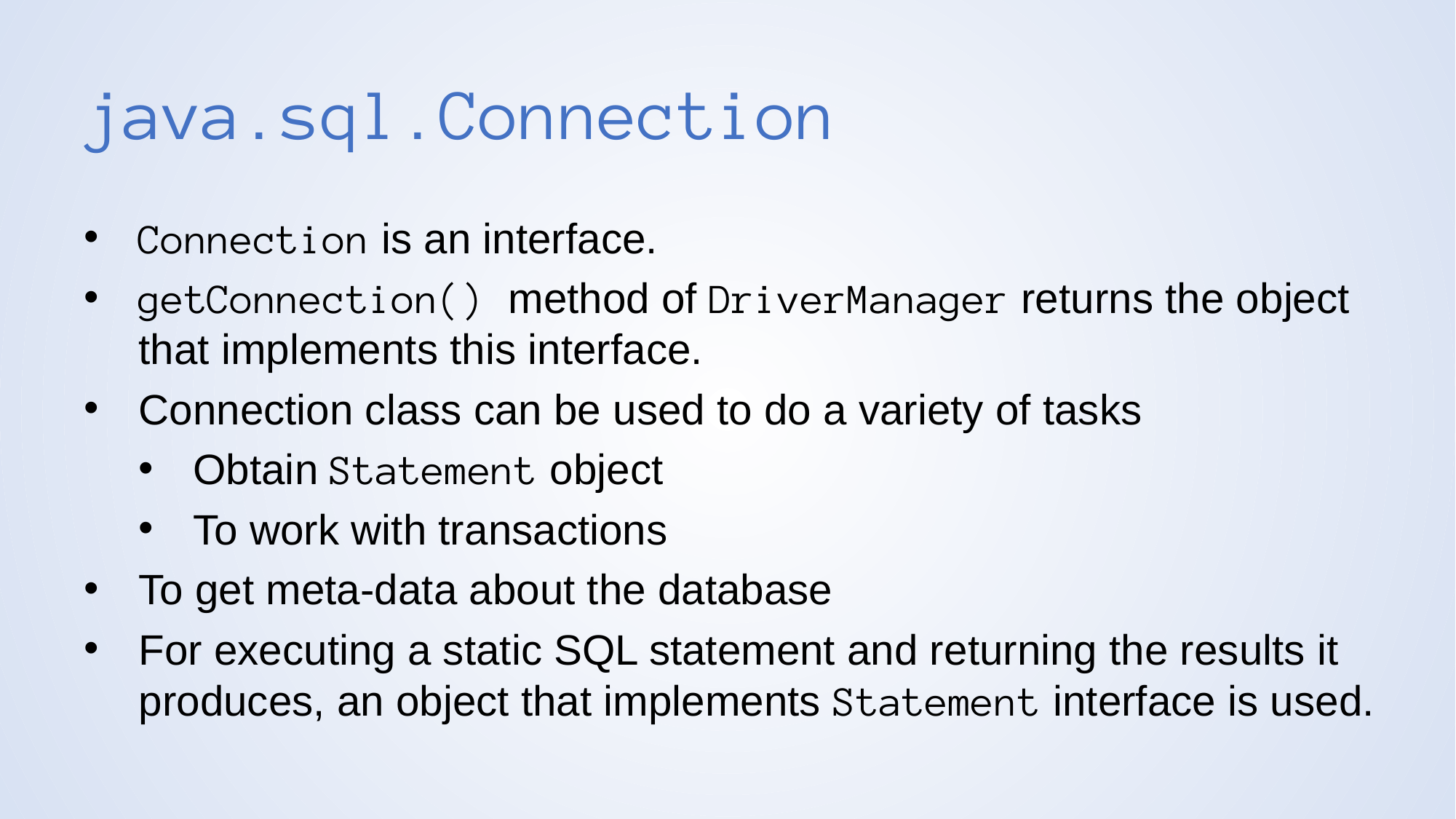

java.sql.Connection
Connection is an interface.
getConnection() method of DriverManager returns the object that implements this interface.
Connection class can be used to do a variety of tasks
Obtain Statement object
To work with transactions
To get meta-data about the database
For executing a static SQL statement and returning the results it produces, an object that implements Statement interface is used.